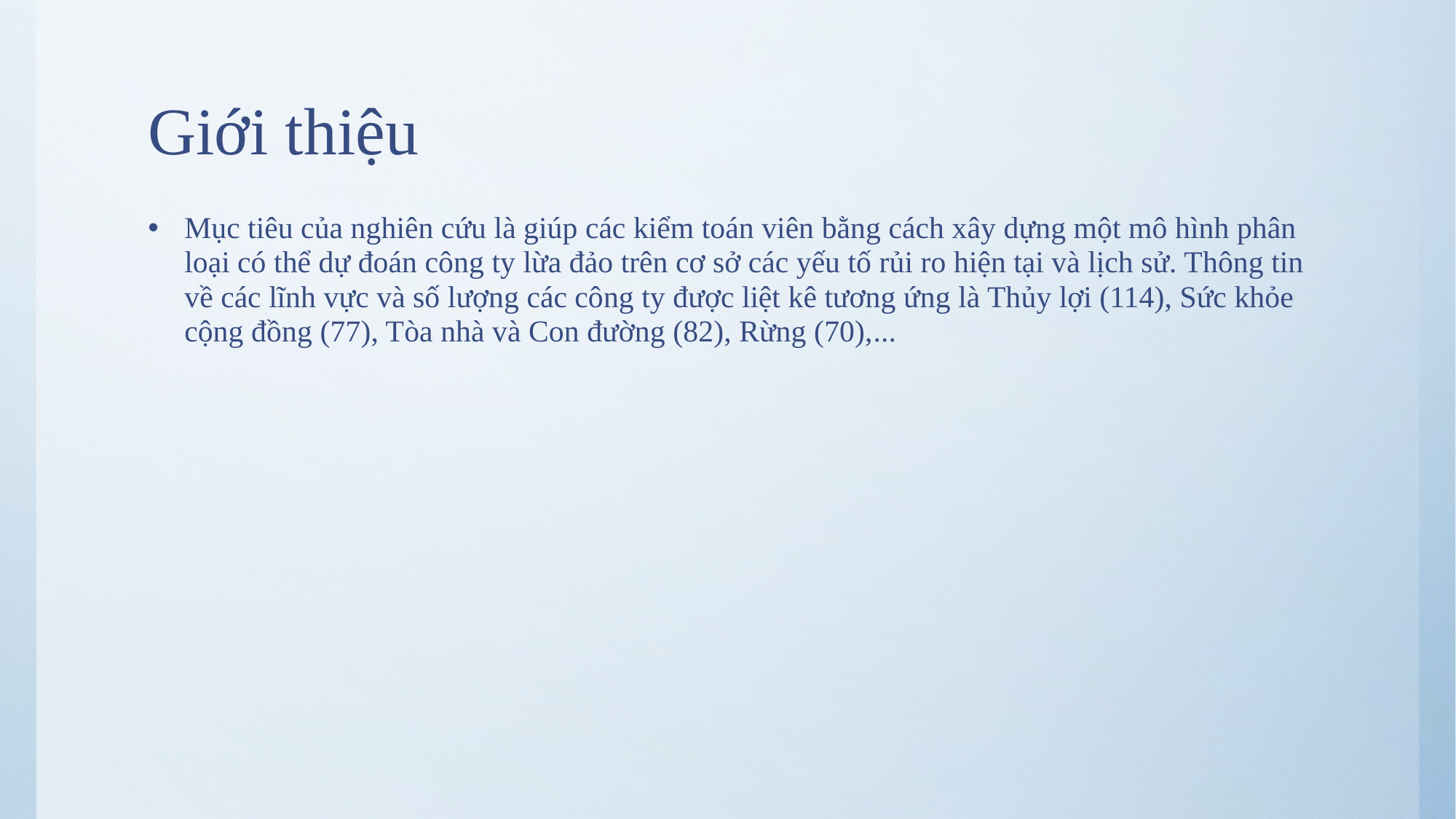

# Giới thiệu
Mục tiêu của nghiên cứu là giúp các kiểm toán viên bằng cách xây dựng một mô hình phân loại có thể dự đoán công ty lừa đảo trên cơ sở các yếu tố rủi ro hiện tại và lịch sử. Thông tin về các lĩnh vực và số lượng các công ty được liệt kê tương ứng là Thủy lợi (114), Sức khỏe cộng đồng (77), Tòa nhà và Con đường (82), Rừng (70),...